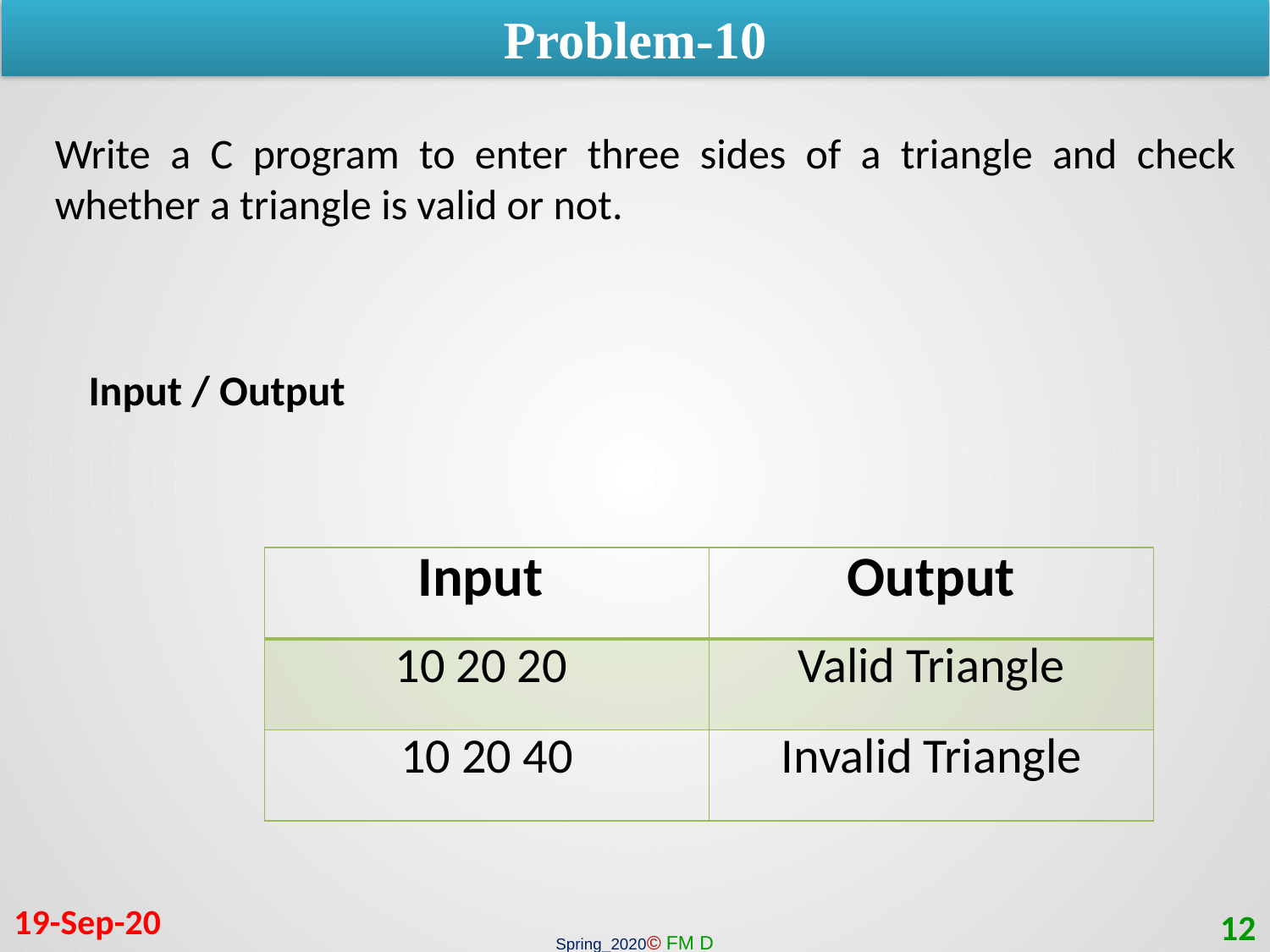

Problem-10
Write a C program to enter three sides of a triangle and check whether a triangle is valid or not.

Input / Output
| Input | Output |
| --- | --- |
| 10 20 20 | Valid Triangle |
| 10 20 40 | Invalid Triangle |
19-Sep-20
12